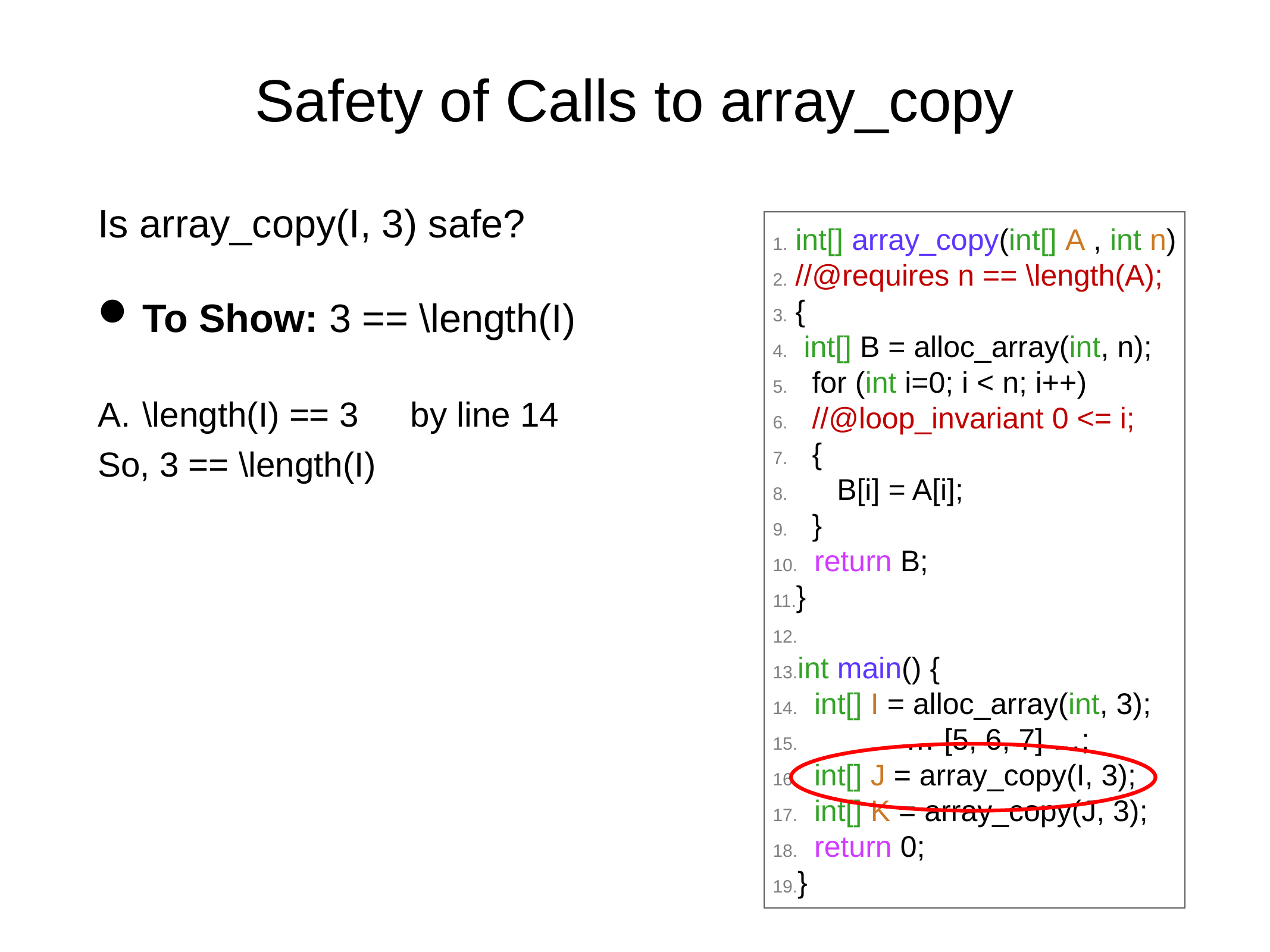

# Safety of Calls to array_copy
Is array_copy(I, 3) safe?

To Show: 3 == \length(I)

\length(I) == 3	by line 14
So, 3 == \length(I)
int[] array_copy(int[] A , int n)
//@requires n == \length(A);
{
 int[] B = alloc_array(int, n);
  for (int i=0; i < n; i++)
  //@loop_invariant 0 <= i;
  {
     B[i] = A[i];
  }
  return B;
}

int main() {
  int[] I = alloc_array(int, 3);
             … [5, 6, 7] …;
  int[] J = array_copy(I, 3);
  int[] K = array_copy(J, 3);
  return 0;
}